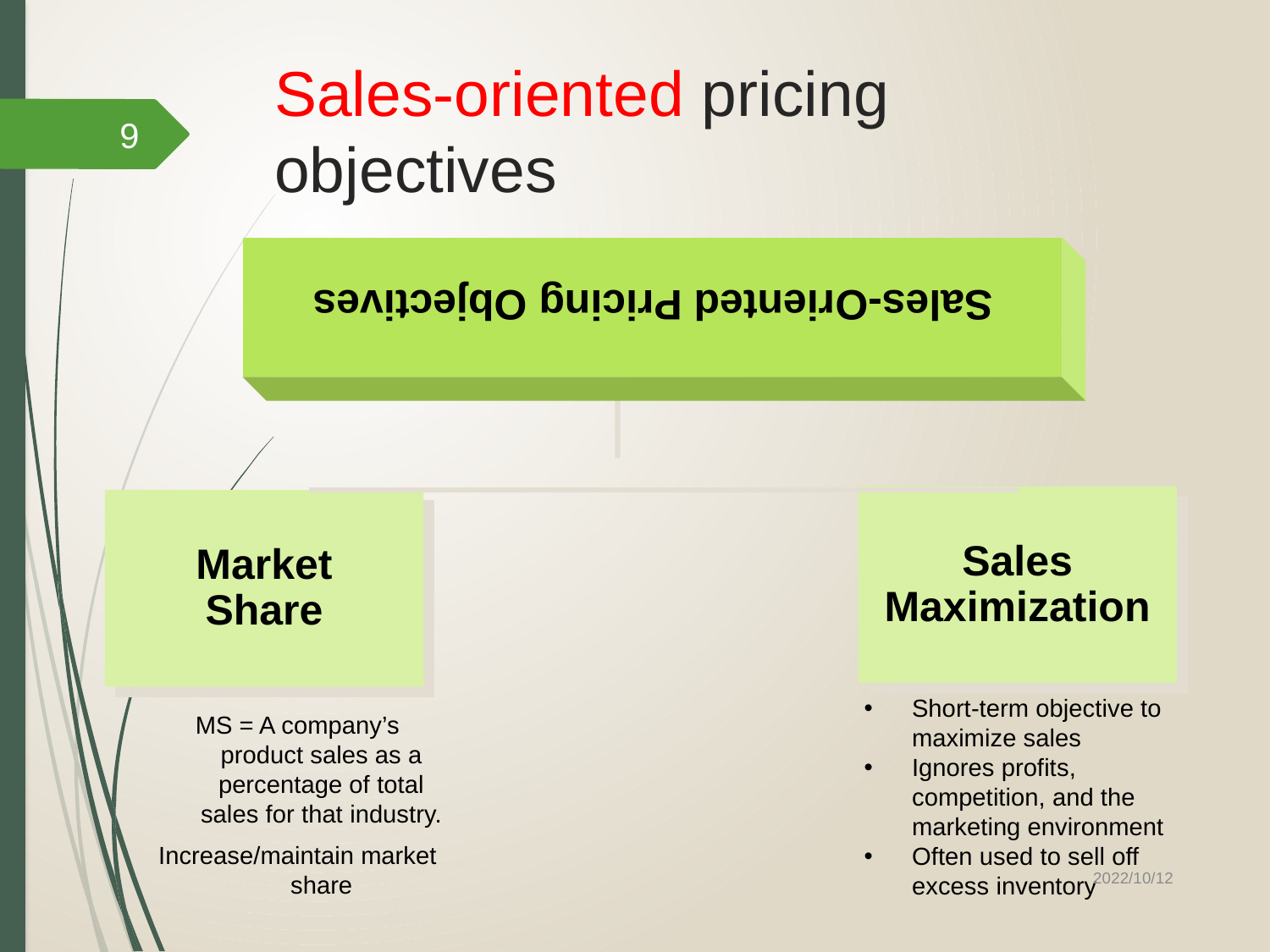

# Sales-oriented pricing objectives
9

Sales-Oriented Pricing Objectives

Sales
Maximization
Market
Share
Short-term objective to maximize sales
Ignores profits, competition, and the marketing environment
Often used to sell off excess inventory
MS = A company’s product sales as a percentage of total sales for that industry.
Increase/maintain market share
2022/10/12